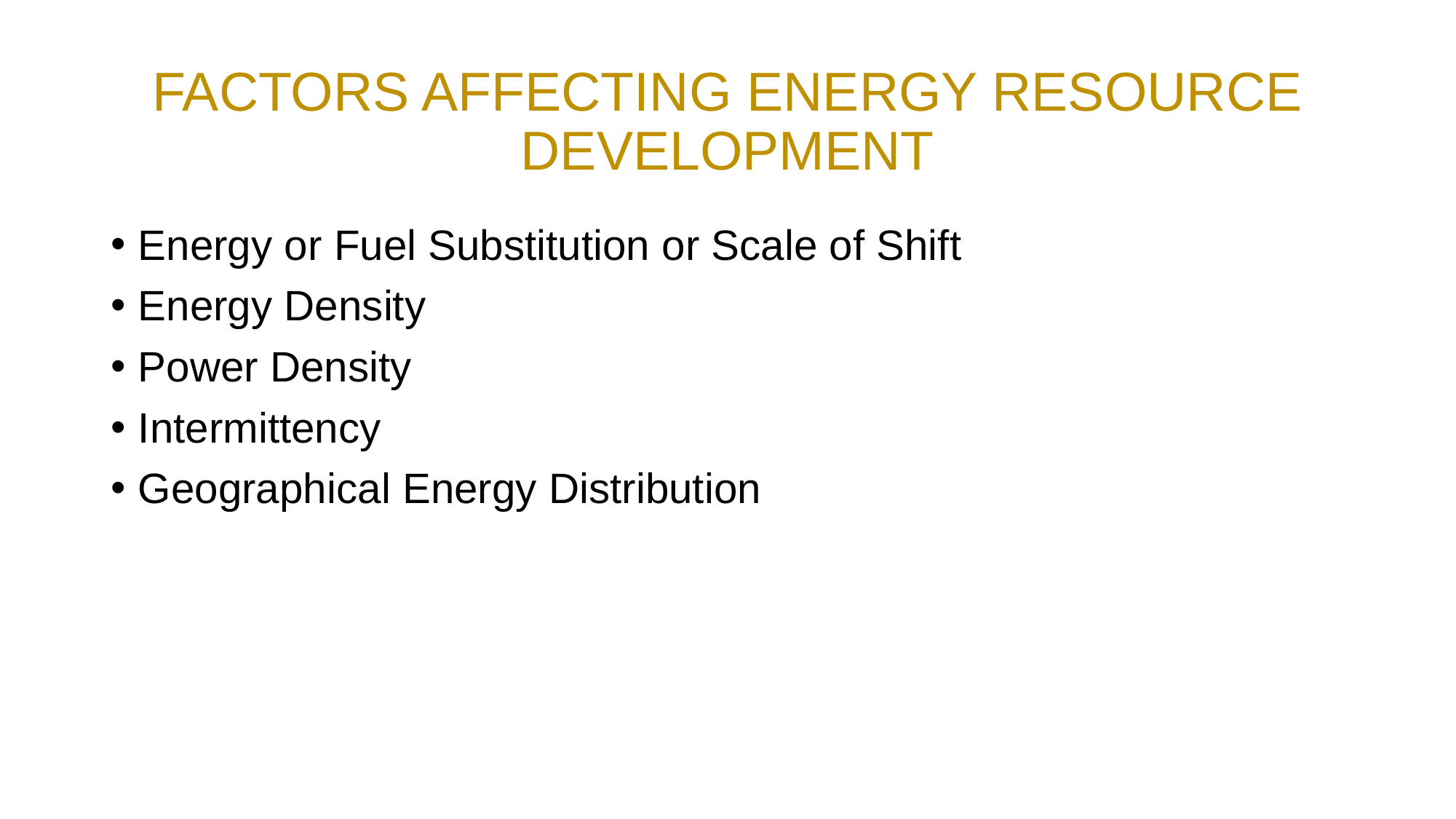

# FACTORS AFFECTING ENERGY RESOURCE DEVELOPMENT
Energy or Fuel Substitution or Scale of Shift
Energy Density
Power Density
Intermittency
Geographical Energy Distribution